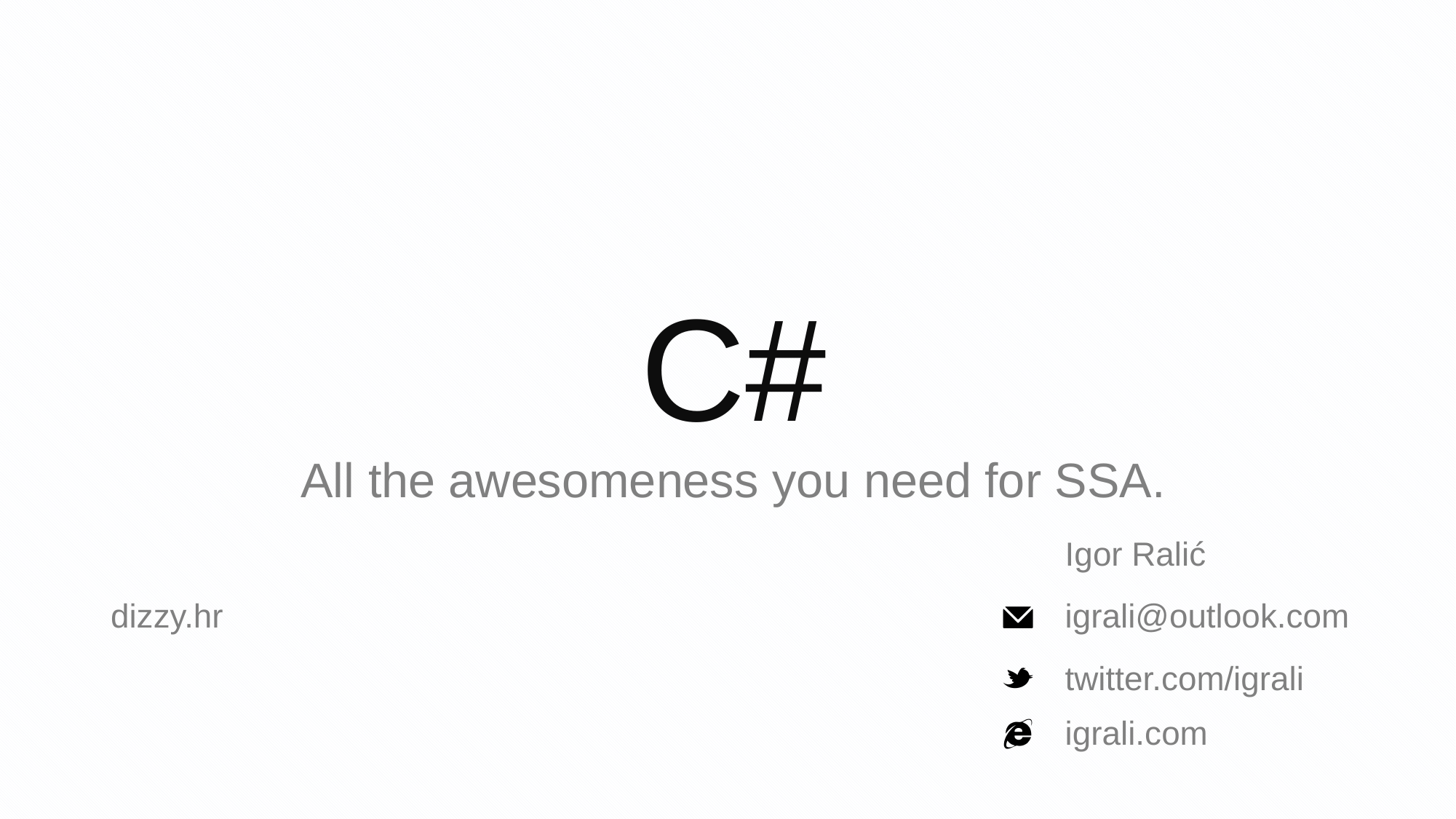

# C#
All the awesomeness you need for SSA.
Igor Ralić
dizzy.hr
igrali@outlook.com
twitter.com/igrali
igrali.com